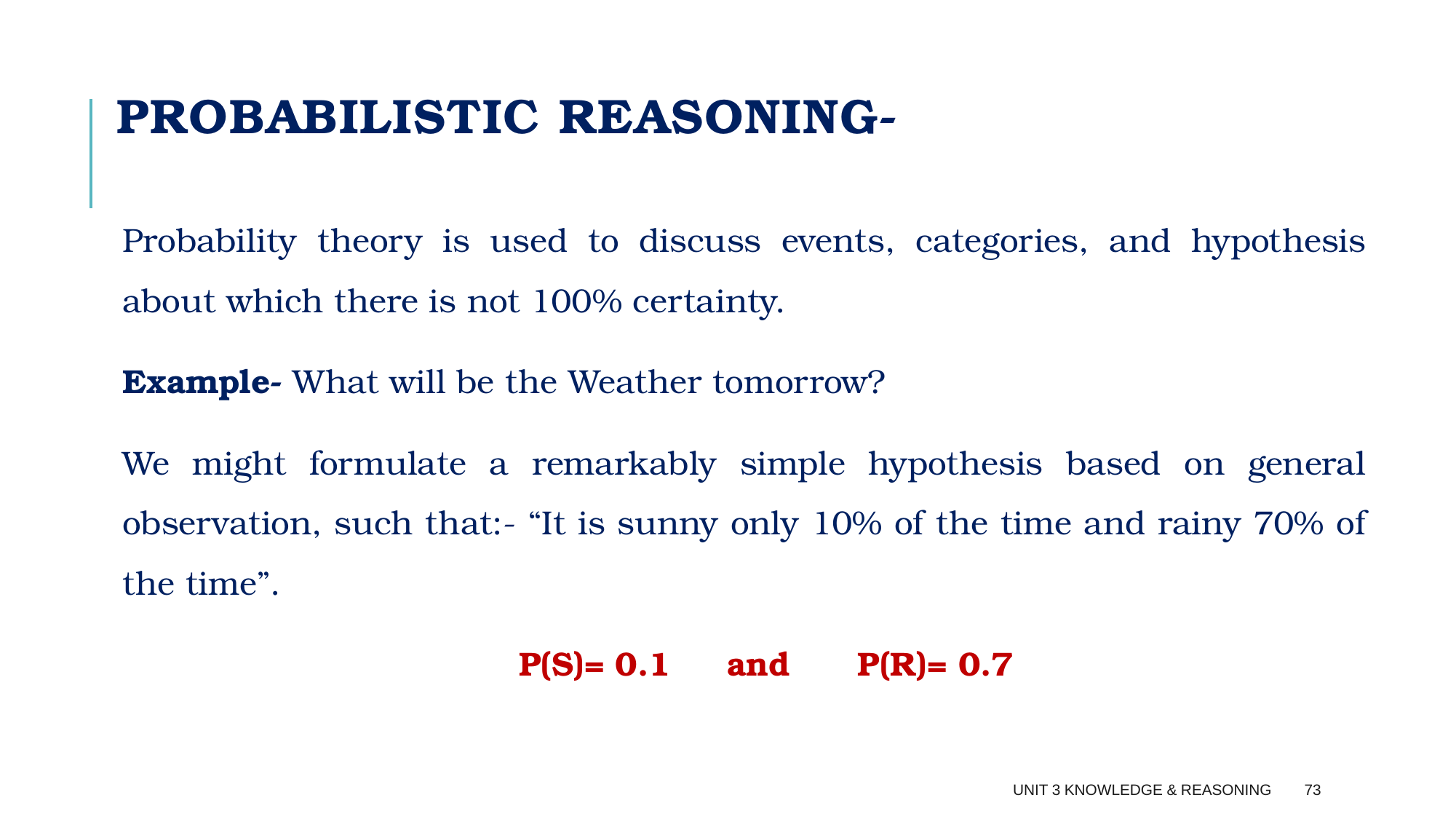

# Probabilistic Reasoning-
Probability theory is used to discuss events, categories, and hypothesis about which there is not 100% certainty.
Example- What will be the Weather tomorrow?
We might formulate a remarkably simple hypothesis based on general observation, such that:- “It is sunny only 10% of the time and rainy 70% of the time”.
P(S)= 0.1     and      P(R)= 0.7

Unit 3 Knowledge & Reasoning
73